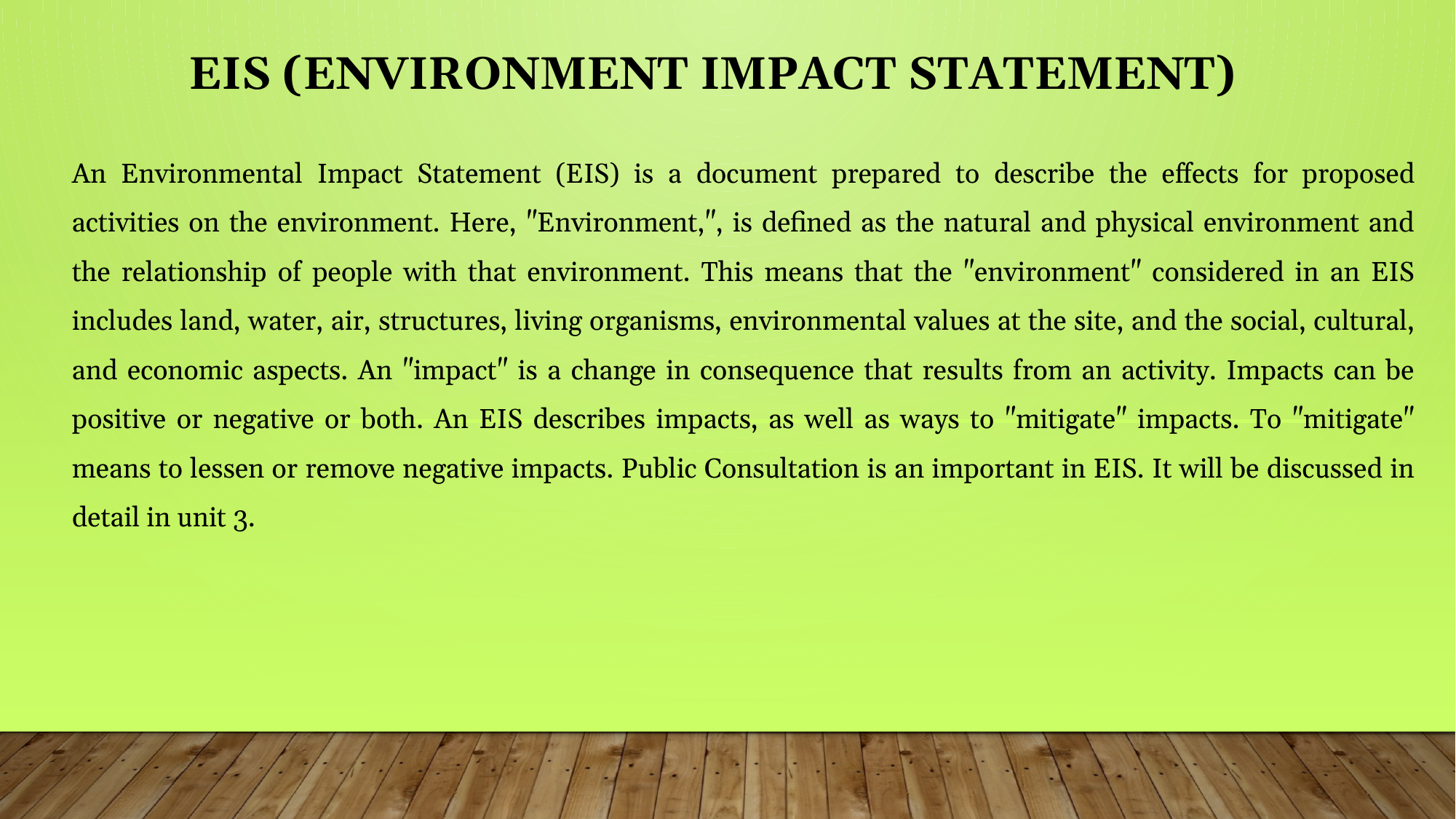

# Eis (Environment Impact Statement)
An Environmental Impact Statement (EIS) is a document prepared to describe the effects for proposed activities on the environment. Here, "Environment,", is defined as the natural and physical environment and the relationship of people with that environment. This means that the "environment" considered in an EIS includes land, water, air, structures, living organisms, environmental values at the site, and the social, cultural, and economic aspects. An "impact" is a change in consequence that results from an activity. Impacts can be positive or negative or both. An EIS describes impacts, as well as ways to "mitigate" impacts. To "mitigate" means to lessen or remove negative impacts. Public Consultation is an important in EIS. It will be discussed in detail in unit 3.